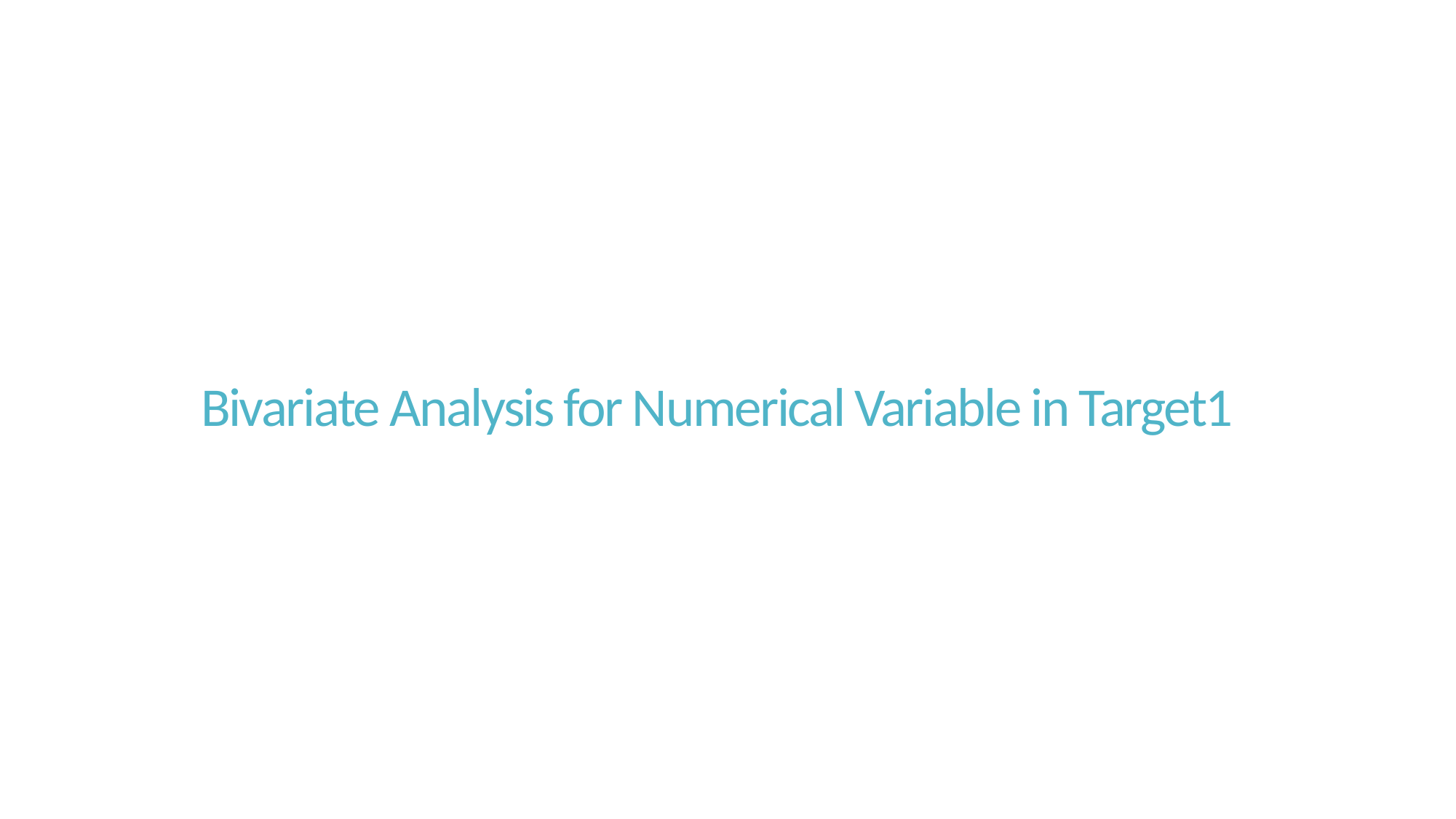

# Bivariate Analysis for Numerical Variable in Target1